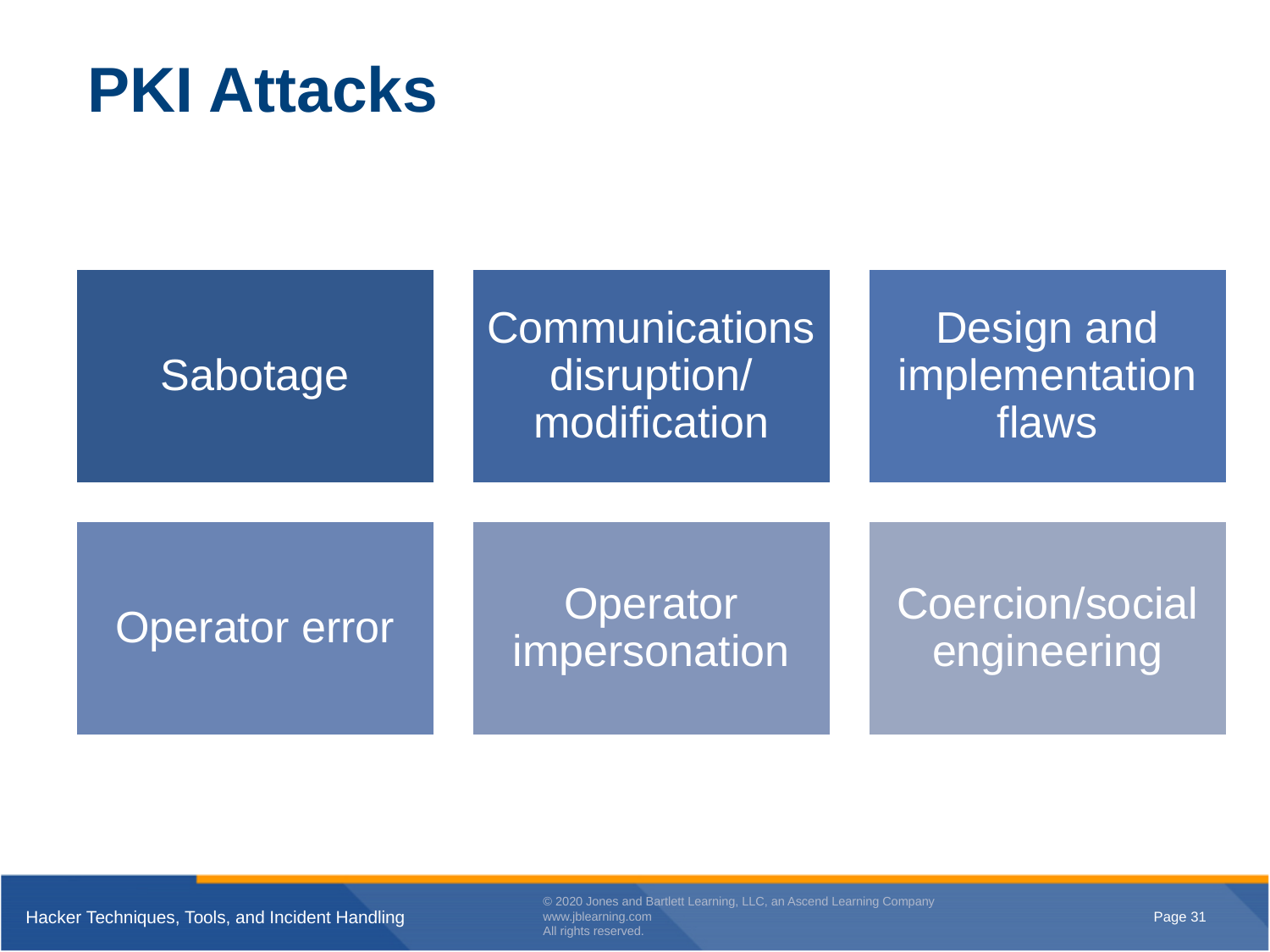

# PKI Attacks
Sabotage
Communications disruption/
modification
Design and implementation flaws
Operator error
Operator impersonation
Coercion/social engineering